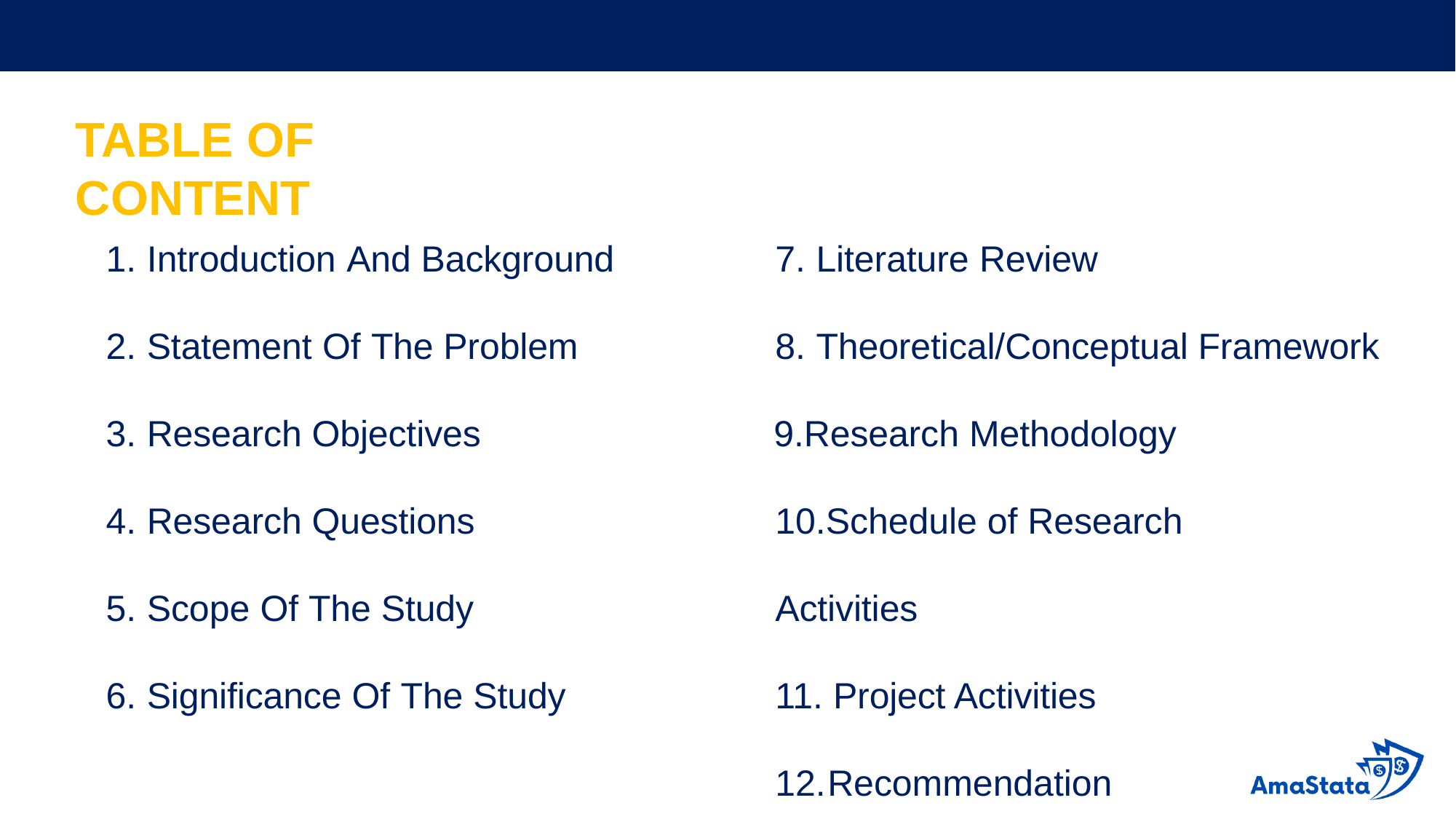

# TABLE OF CONTENT
Introduction And Background

Statement Of The Problem

Research Objectives

Research Questions

Scope Of The Study

Significance Of The Study
Literature Review

Theoretical/Conceptual Framework
Research Methodology  10.Schedule of Research Activities
11. Project Activities  12.Recommendations